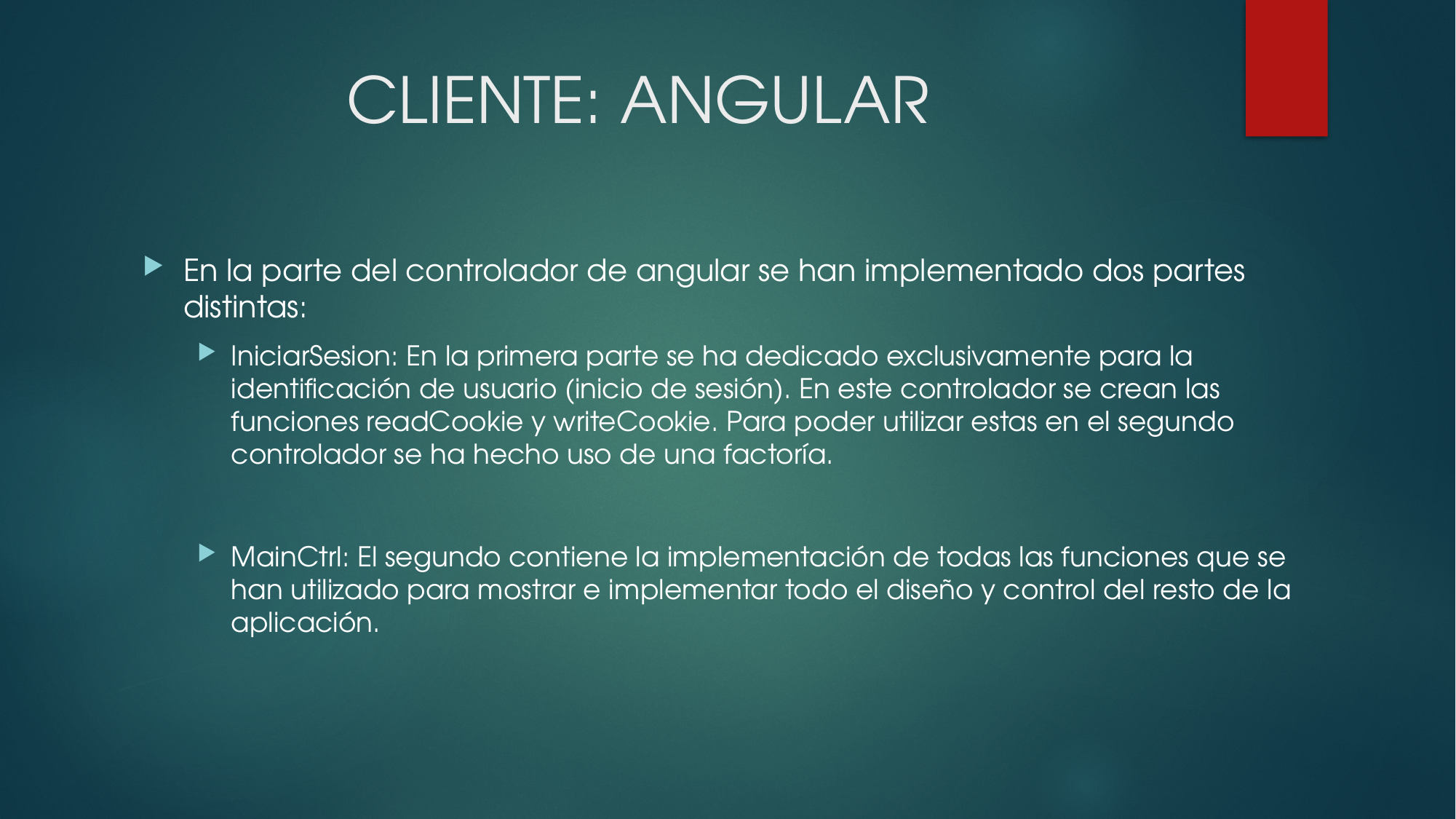

# CLIENTE: ANGULAR
En la parte del controlador de angular se han implementado dos partes distintas:
IniciarSesion: En la primera parte se ha dedicado exclusivamente para la identificación de usuario (inicio de sesión). En este controlador se crean las funciones readCookie y writeCookie. Para poder utilizar estas en el segundo controlador se ha hecho uso de una factoría.

MainCtrl: El segundo contiene la implementación de todas las funciones que se han utilizado para mostrar e implementar todo el diseño y control del resto de la aplicación.